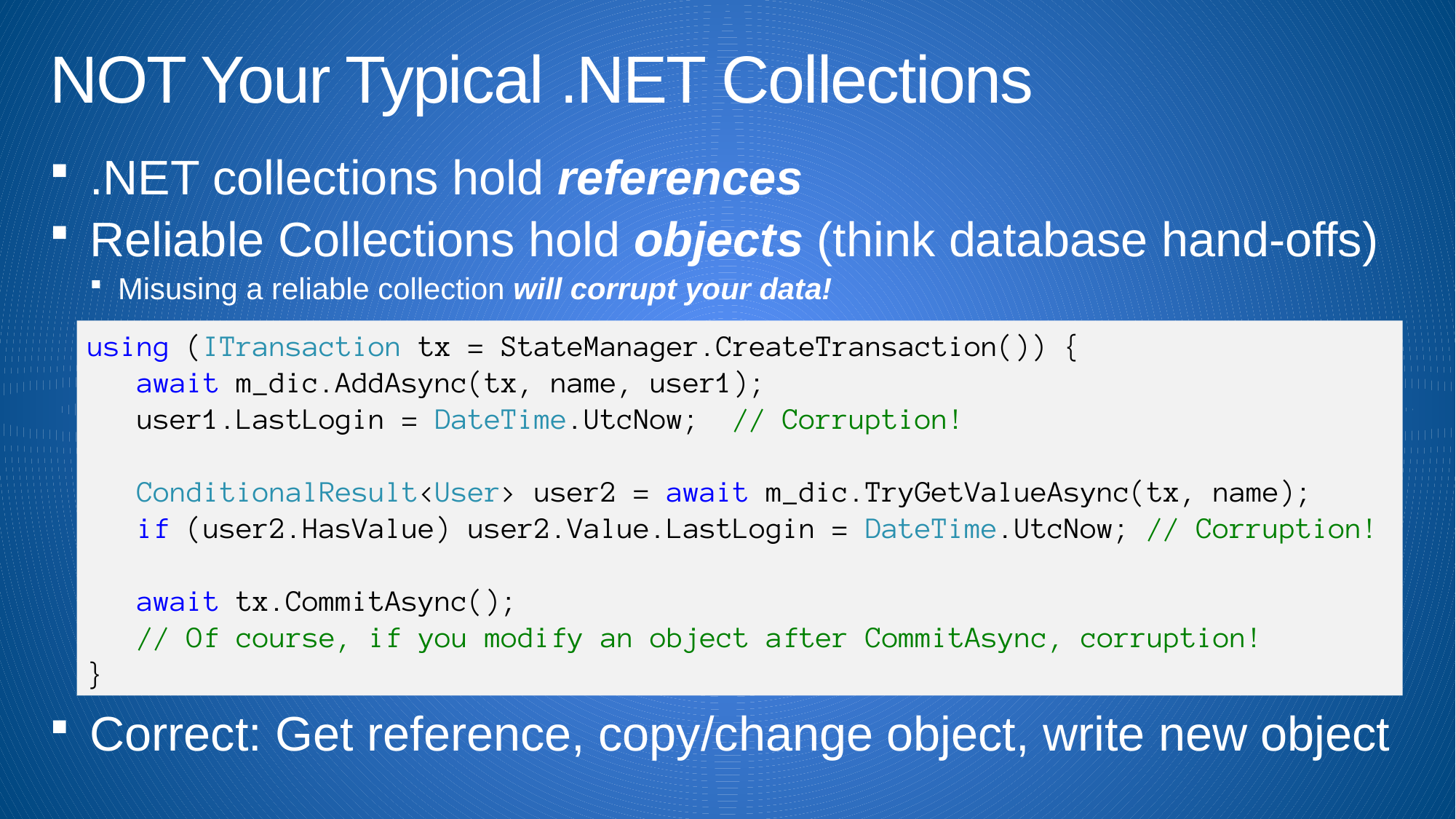

# NOT Your Typical .NET Collections
.NET collections hold references
Reliable Collections hold objects (think database hand-offs)
Misusing a reliable collection will corrupt your data!
Correct: Get reference, copy/change object, write new object
using (ITransaction tx = StateManager.CreateTransaction()) {
   await m_dic.AddAsync(tx, name, user1);
   user1.LastLogin = DateTime.UtcNow;  // Corruption!

   ConditionalResult<User> user2 = await m_dic.TryGetValueAsync(tx, name);
   if (user2.HasValue) user2.Value.LastLogin = DateTime.UtcNow; // Corruption!

   await tx.CommitAsync();
   // Of course, if you modify an object after CommitAsync, corruption!
}